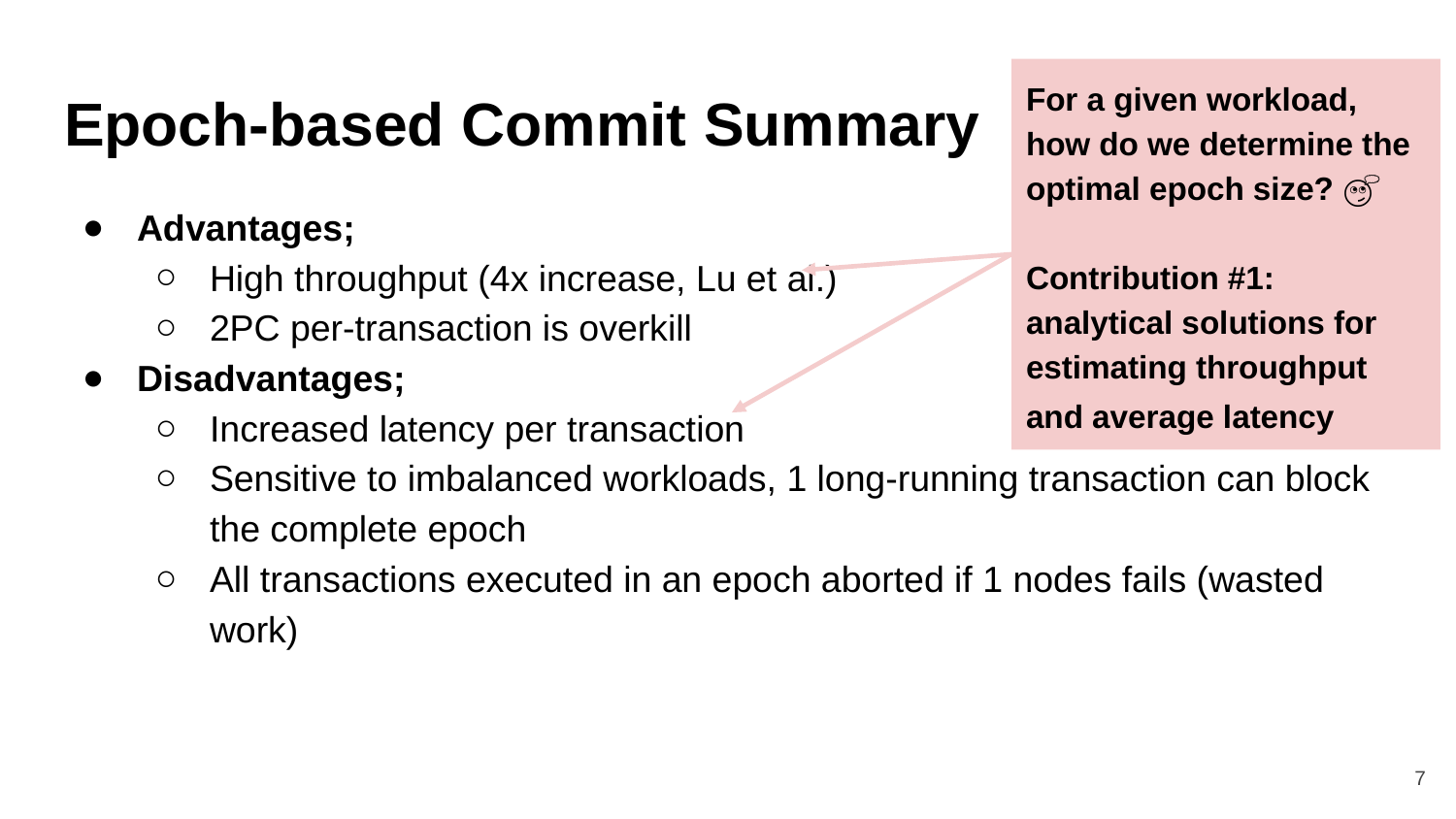

For a given workload, how do we determine the optimal epoch size? 🤔

Contribution #1:  analytical solutions for estimating throughput and average latency
# Epoch-based Commit Summary

Advantages;
High throughput (4x increase, Lu et al.)
2PC per-transaction is overkill
Disadvantages;
Increased latency per transaction
Sensitive to imbalanced workloads, 1 long-running transaction can block the complete epoch
All transactions executed in an epoch aborted if 1 nodes fails (wasted work)
7